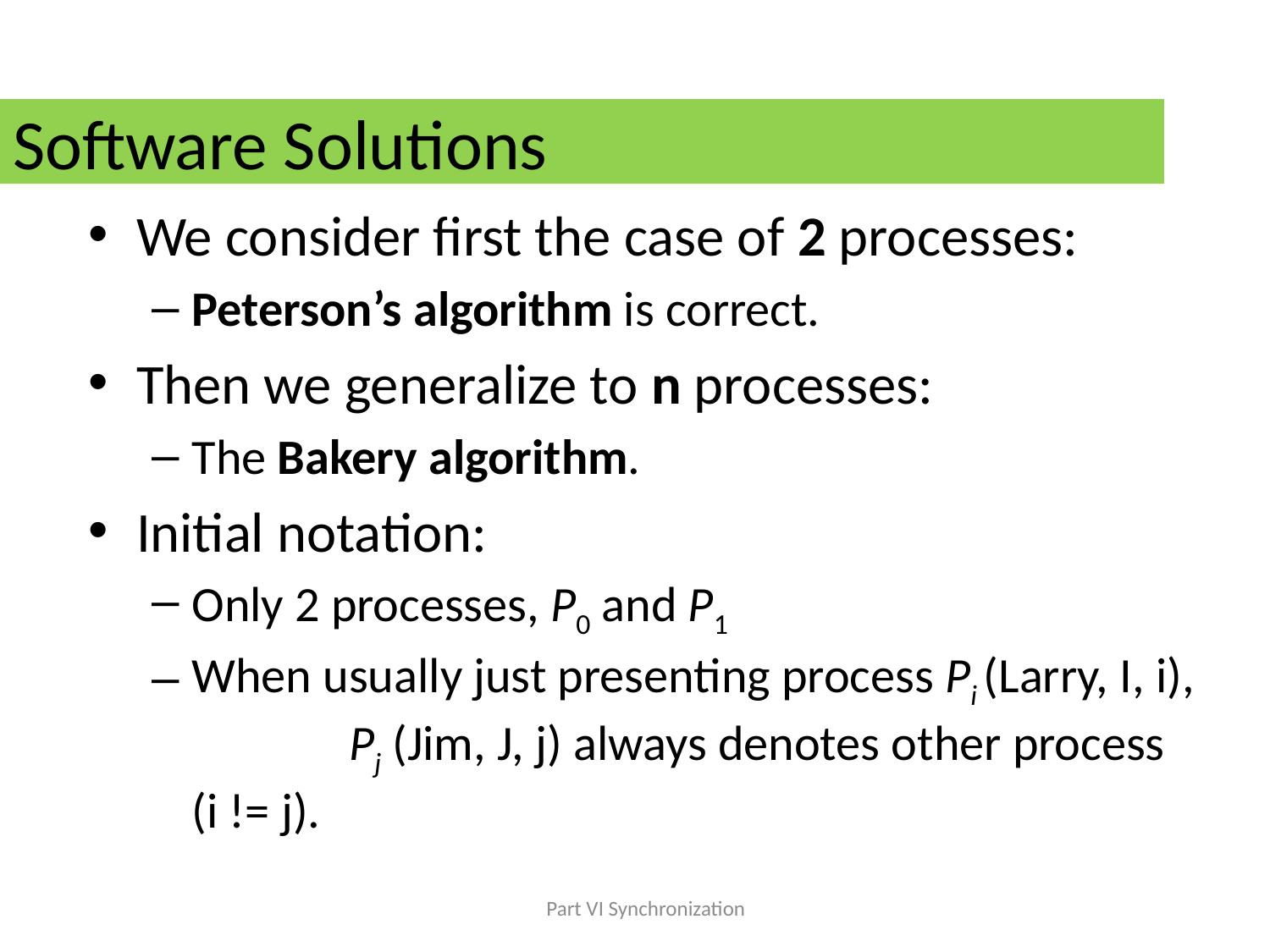

# Software Solutions
We consider first the case of 2 processes:
Peterson’s algorithm is correct.
Then we generalize to n processes:
The Bakery algorithm.
Initial notation:
Only 2 processes, P0 and P1
When usually just presenting process Pi (Larry, I, i),                 Pj (Jim, J, j) always denotes other process (i != j).
Part VI Synchronization